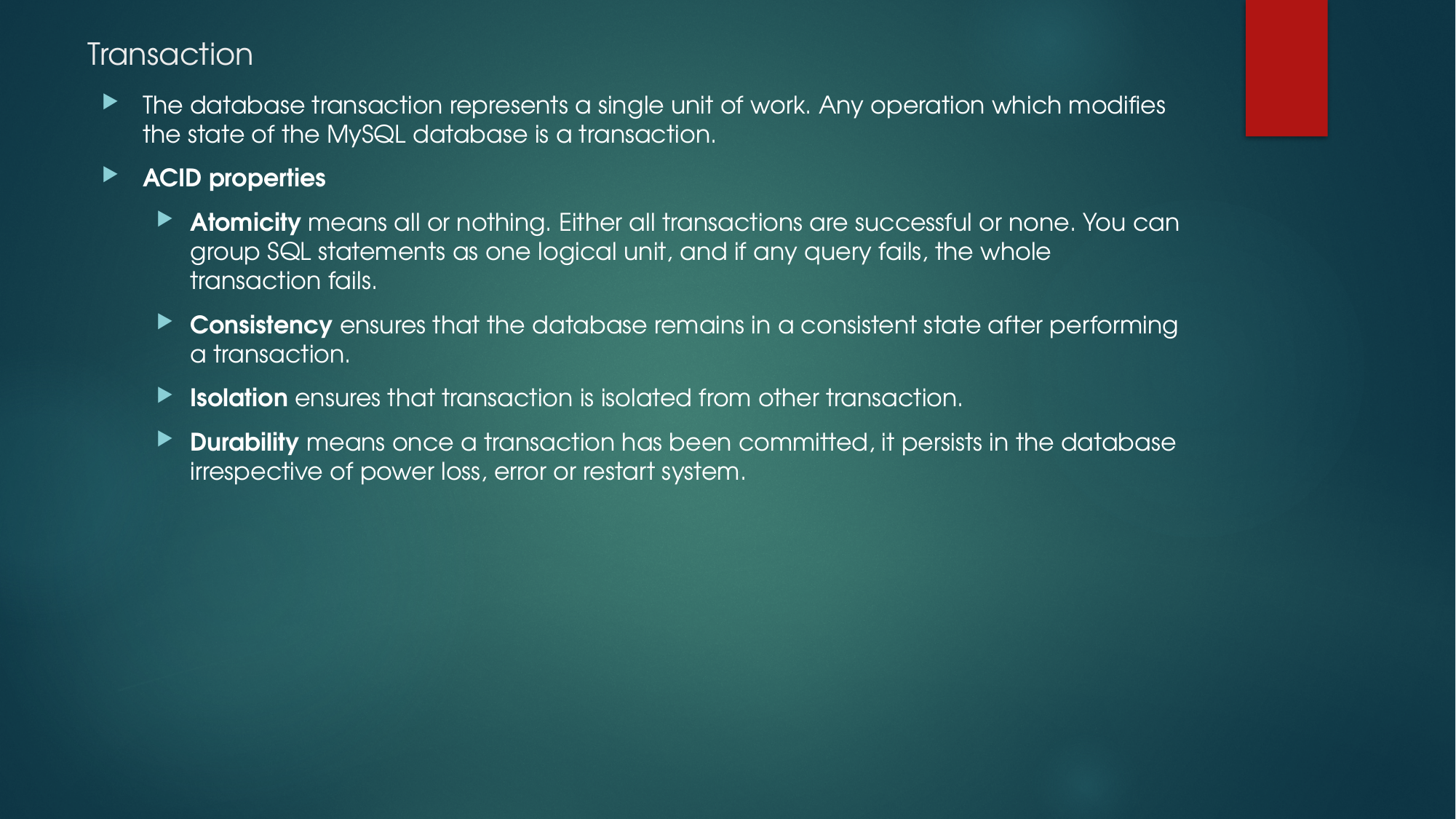

# Transaction
The database transaction represents a single unit of work. Any operation which modifies the state of the MySQL database is a transaction.
ACID properties
Atomicity means all or nothing. Either all transactions are successful or none. You can group SQL statements as one logical unit, and if any query fails, the whole transaction fails.
Consistency ensures that the database remains in a consistent state after performing a transaction.
Isolation ensures that transaction is isolated from other transaction.
Durability means once a transaction has been committed, it persists in the database irrespective of power loss, error or restart system.